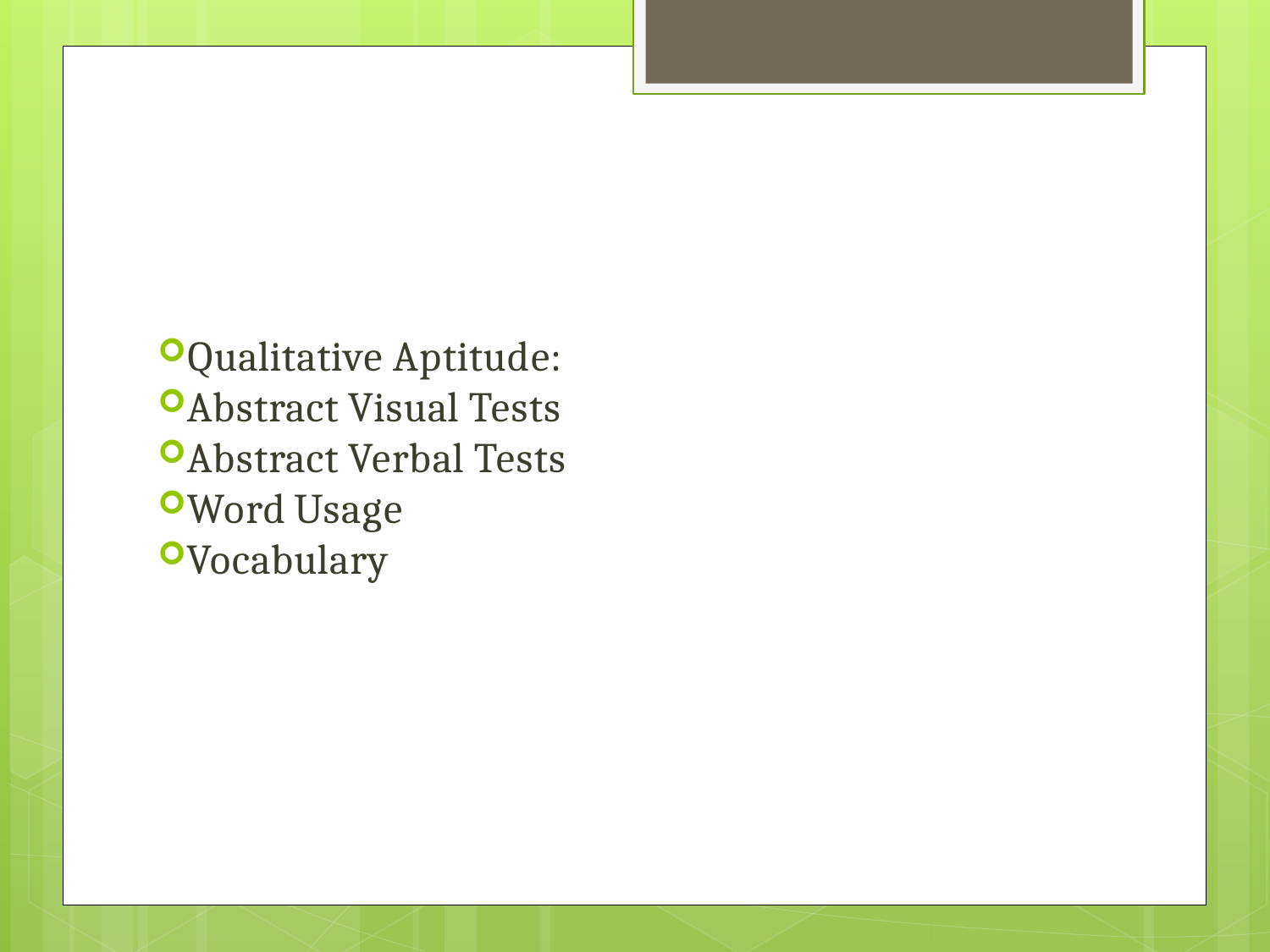

#
Qualitative Aptitude:
Abstract Visual Tests
Abstract Verbal Tests
Word Usage
Vocabulary